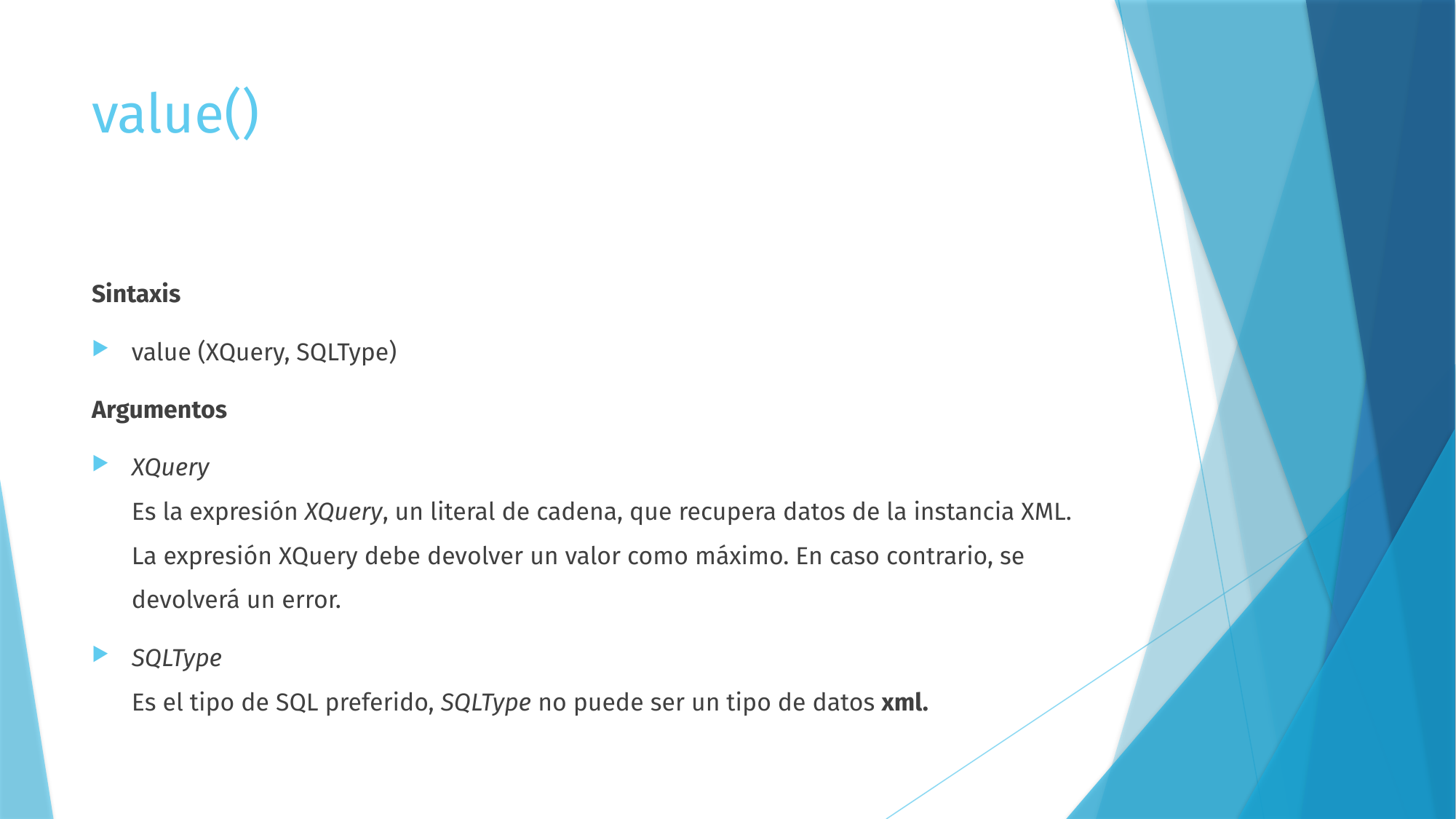

# value()
Sintaxis
value (XQuery, SQLType)
Argumentos
XQuery
Es la expresión XQuery, un literal de cadena, que recupera datos de la instancia XML. La expresión XQuery debe devolver un valor como máximo. En caso contrario, se devolverá un error.
SQLType
Es el tipo de SQL preferido, SQLType no puede ser un tipo de datos xml.